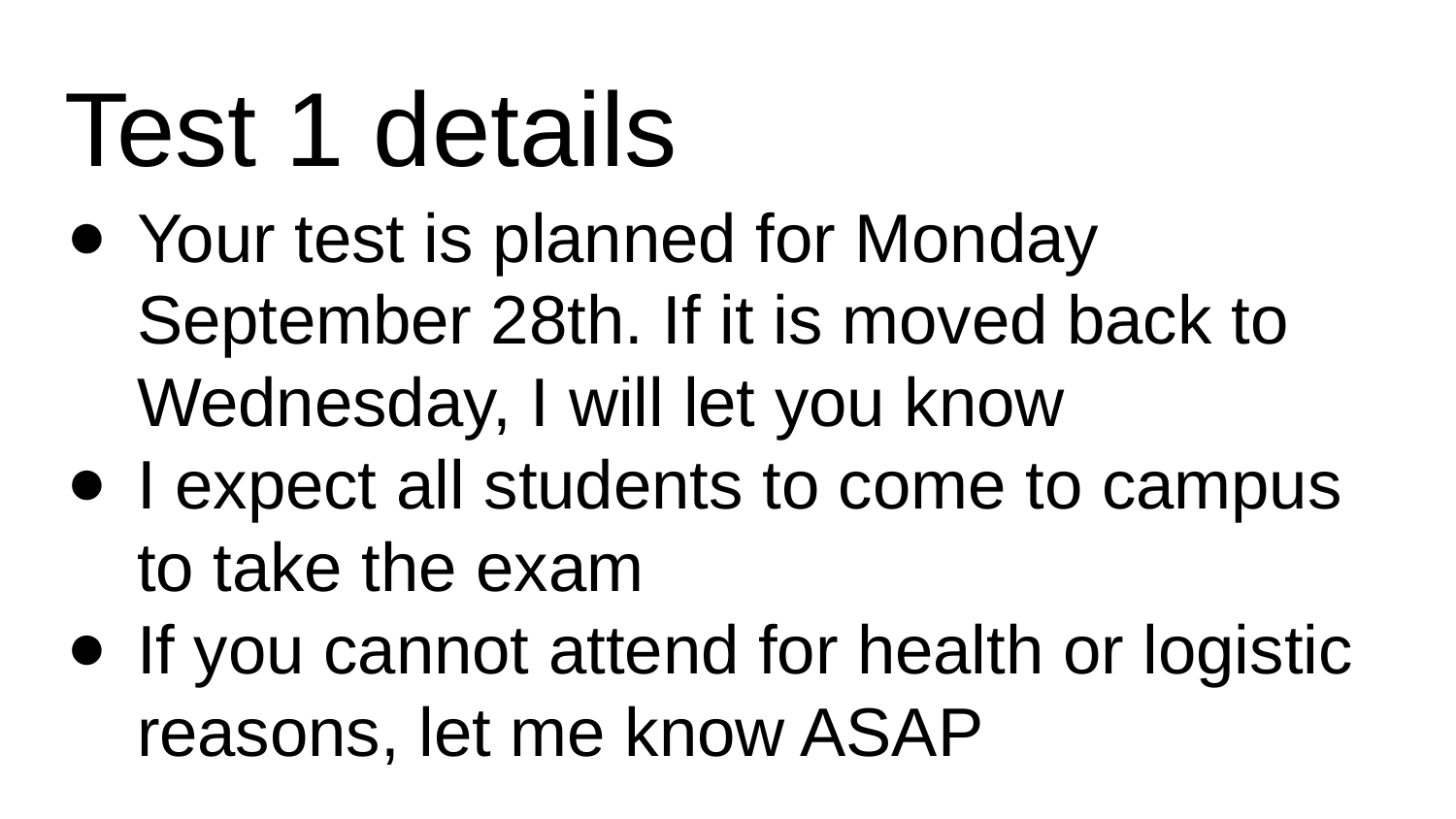

# Test 1 details
Your test is planned for Monday September 28th. If it is moved back to Wednesday, I will let you know
I expect all students to come to campus to take the exam
If you cannot attend for health or logistic reasons, let me know ASAP